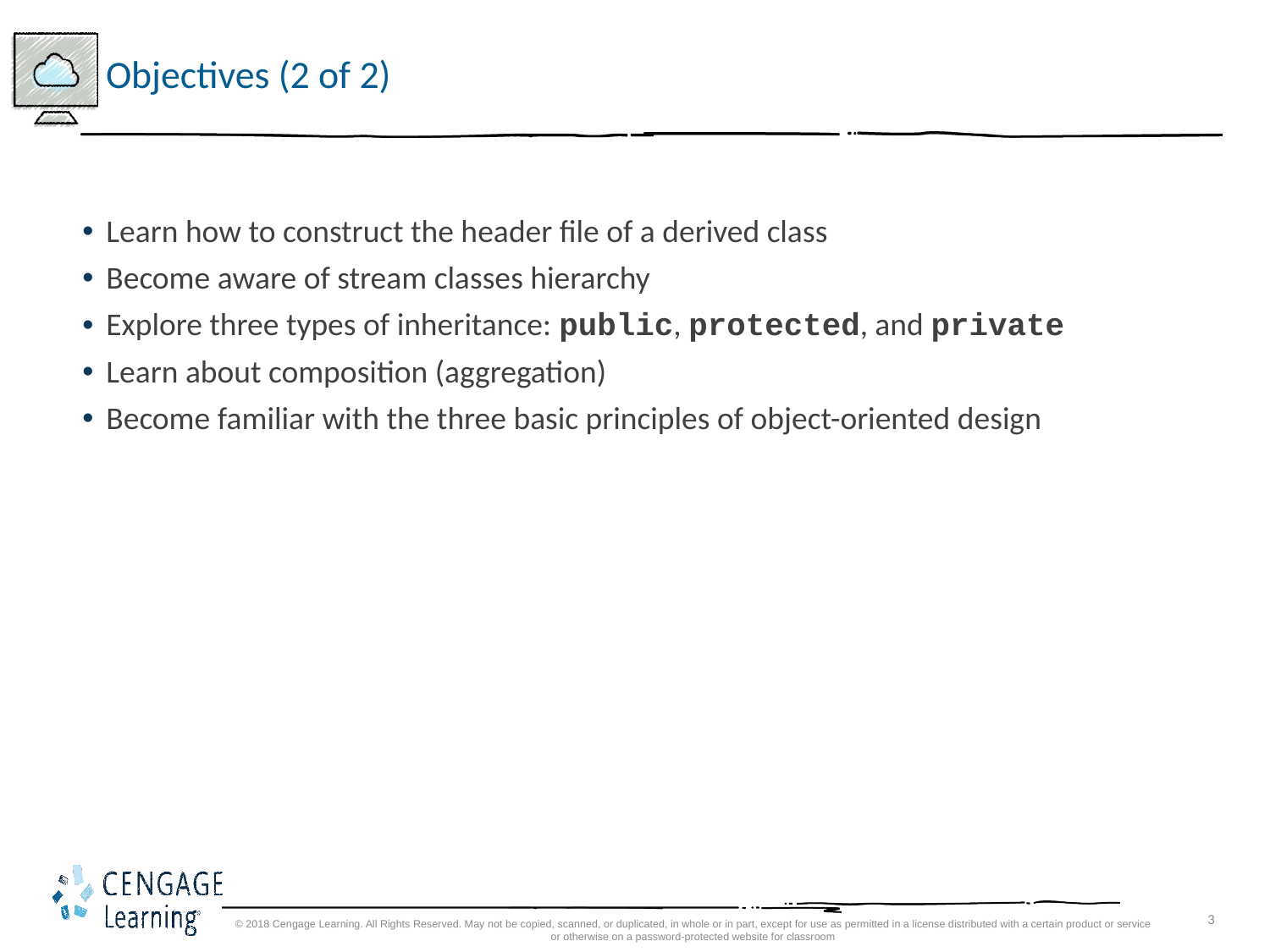

# Objectives (2 of 2)
Learn how to construct the header file of a derived class
Become aware of stream classes hierarchy
Explore three types of inheritance: public, protected, and private
Learn about composition (aggregation)
Become familiar with the three basic principles of object-oriented design
© 2018 Cengage Learning. All Rights Reserved. May not be copied, scanned, or duplicated, in whole or in part, except for use as permitted in a license distributed with a certain product or service or otherwise on a password-protected website for classroom